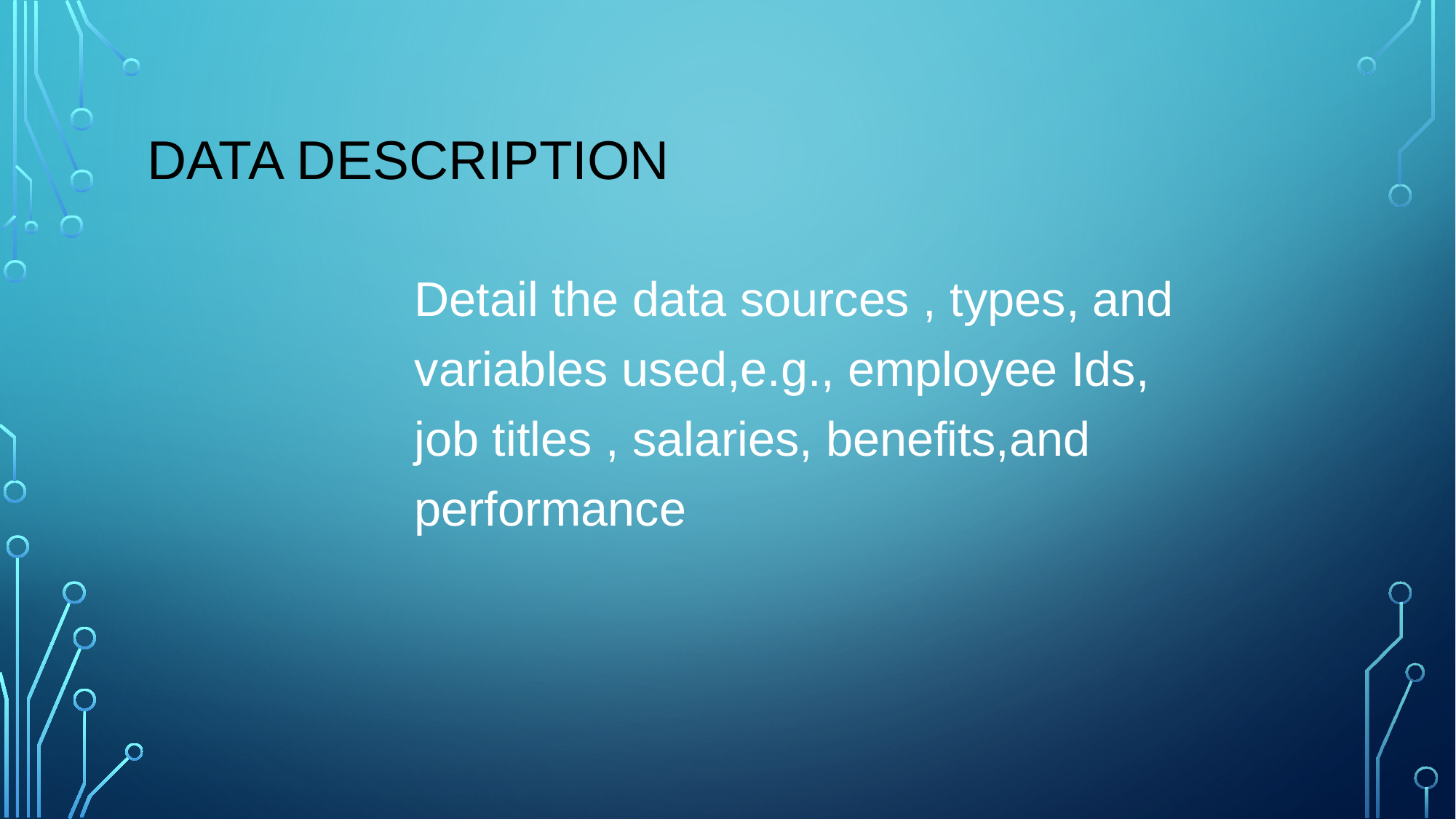

# Data description
Detail the data sources , types, and variables used,e.g., employee Ids, job titles , salaries, benefits,and performance